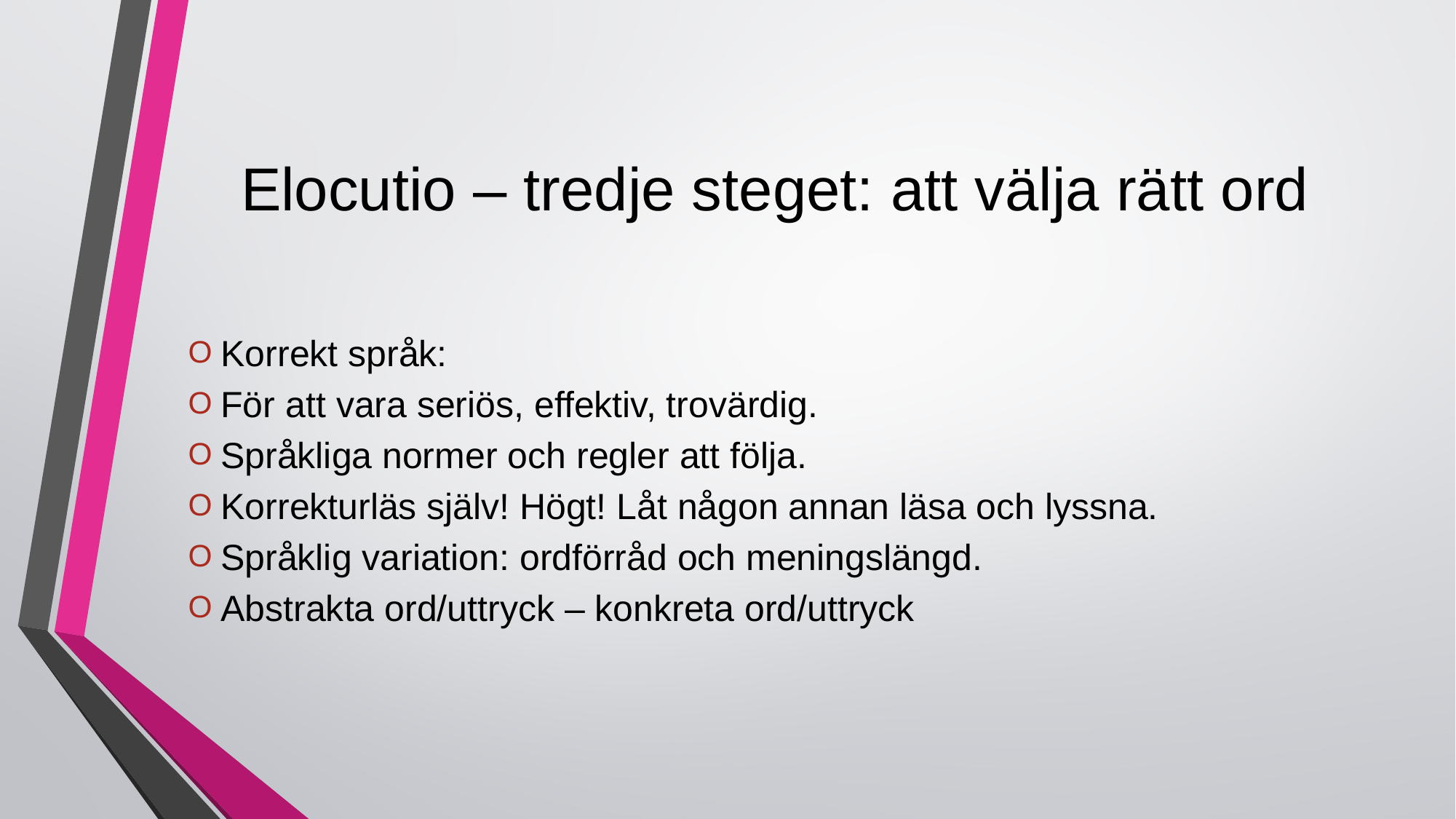

# Elocutio – tredje steget: att välja rätt ord
Korrekt språk:
För att vara seriös, effektiv, trovärdig.
Språkliga normer och regler att följa.
Korrekturläs själv! Högt! Låt någon annan läsa och lyssna.
Språklig variation: ordförråd och meningslängd.
Abstrakta ord/uttryck – konkreta ord/uttryck